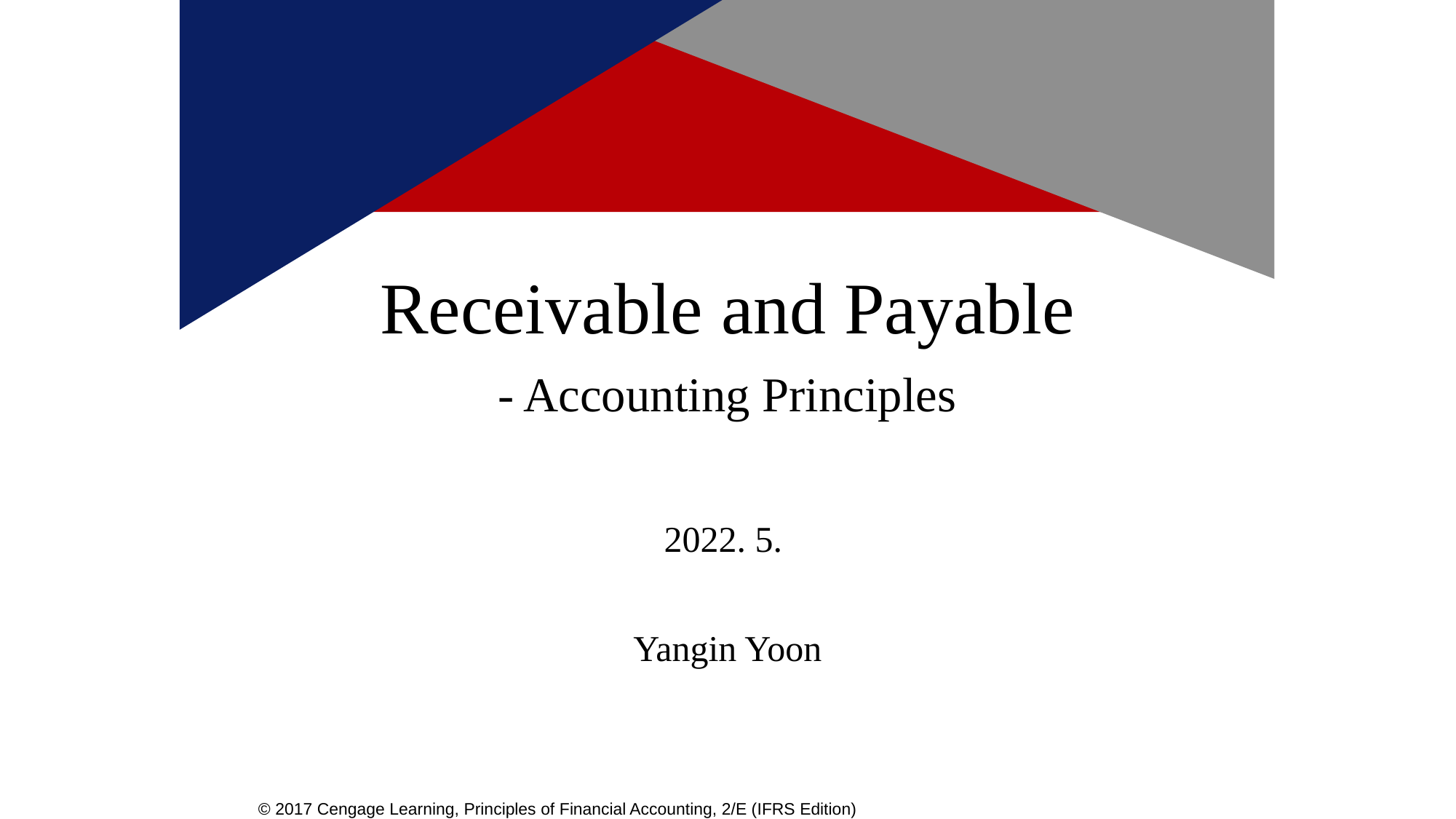

# Receivable and Payable - Accounting Principles
2022. 5.

Yangin Yoon
© 2017 Cengage Learning, Principles of Financial Accounting, 2/E (IFRS Edition)